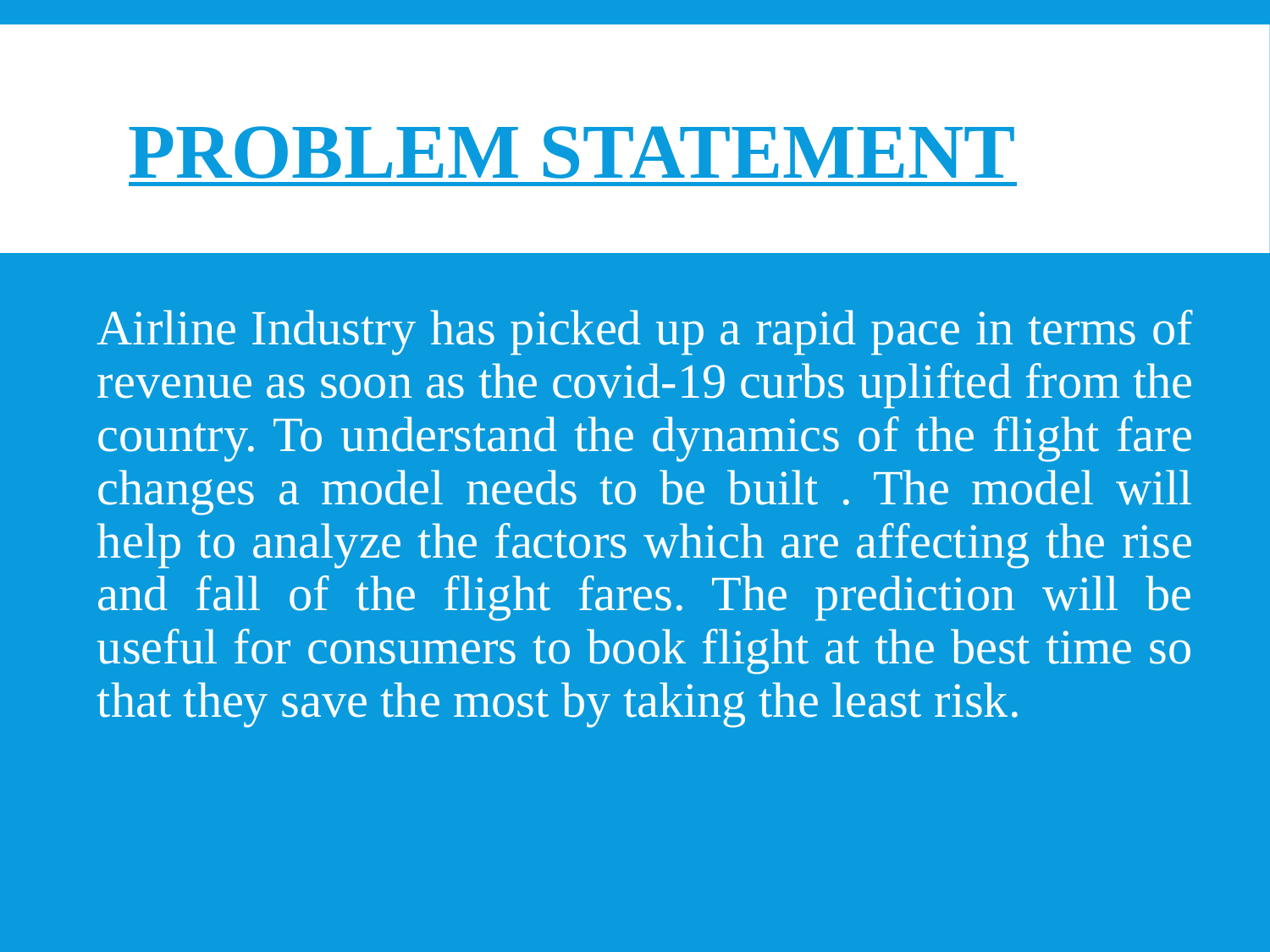

# Problem Statement
Airline Industry has picked up a rapid pace in terms of revenue as soon as the covid-19 curbs uplifted from the country. To understand the dynamics of the flight fare changes a model needs to be built . The model will help to analyze the factors which are affecting the rise and fall of the flight fares. The prediction will be useful for consumers to book flight at the best time so that they save the most by taking the least risk.